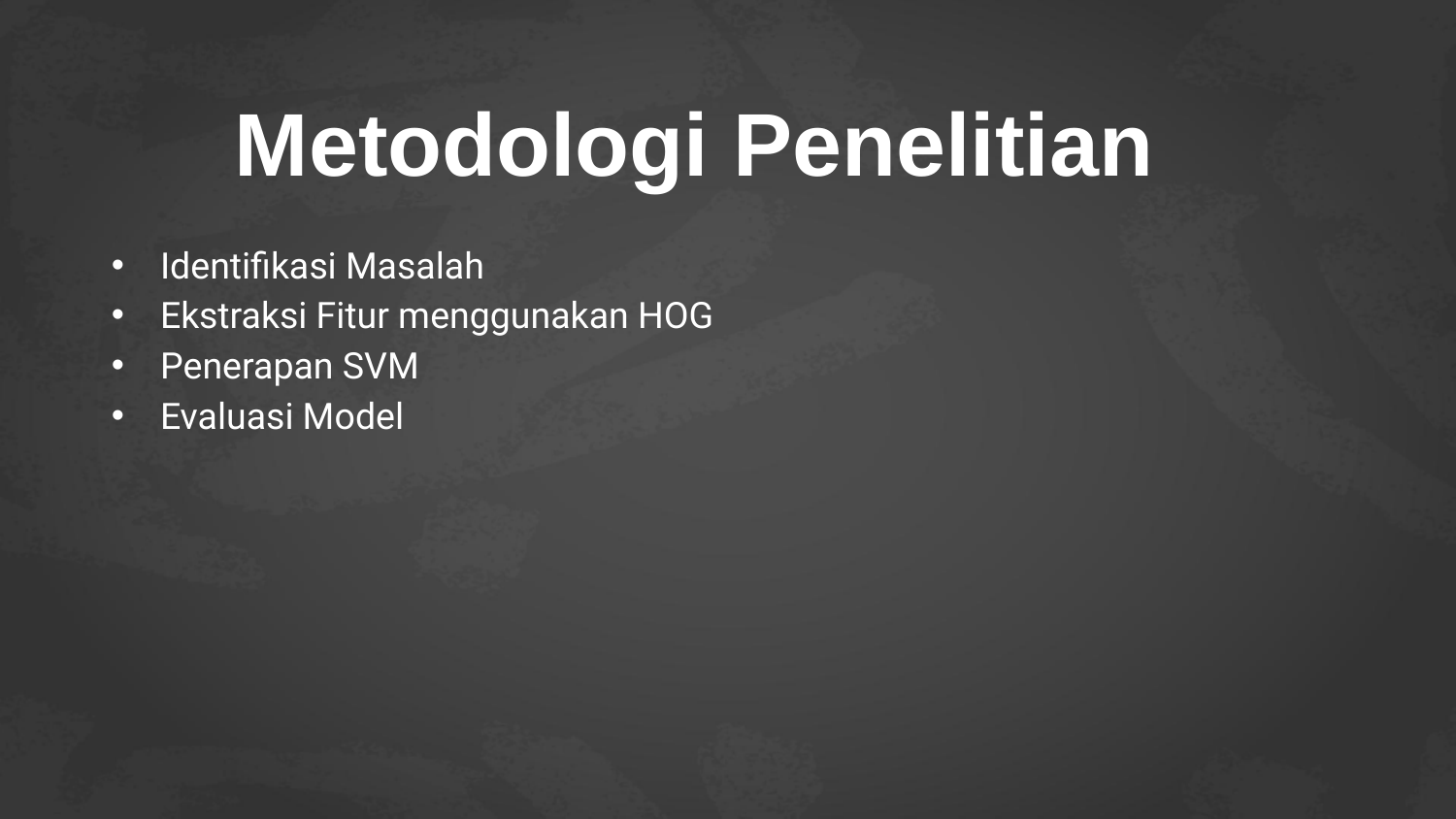

# Metodologi Penelitian
Identifikasi Masalah
Ekstraksi Fitur menggunakan HOG
Penerapan SVM
Evaluasi Model